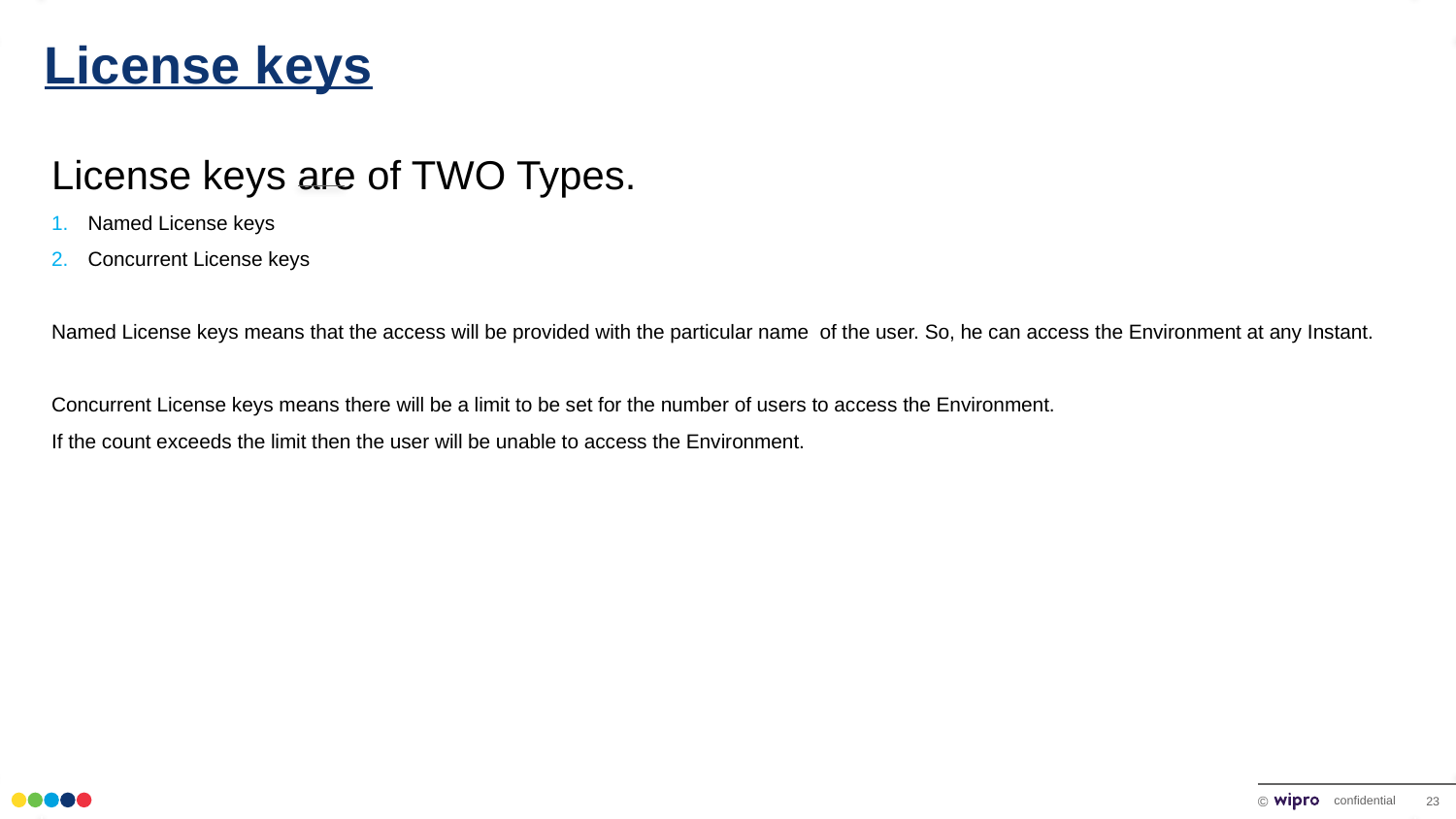

# License keys
License keys are of TWO Types.
Named License keys
Concurrent License keys

Named License keys means that the access will be provided with the particular name  of the user. So, he can access the Environment at any Instant.

Concurrent License keys means there will be a limit to be set for the number of users to access the Environment.
If the count exceeds the limit then the user will be unable to access the Environment.